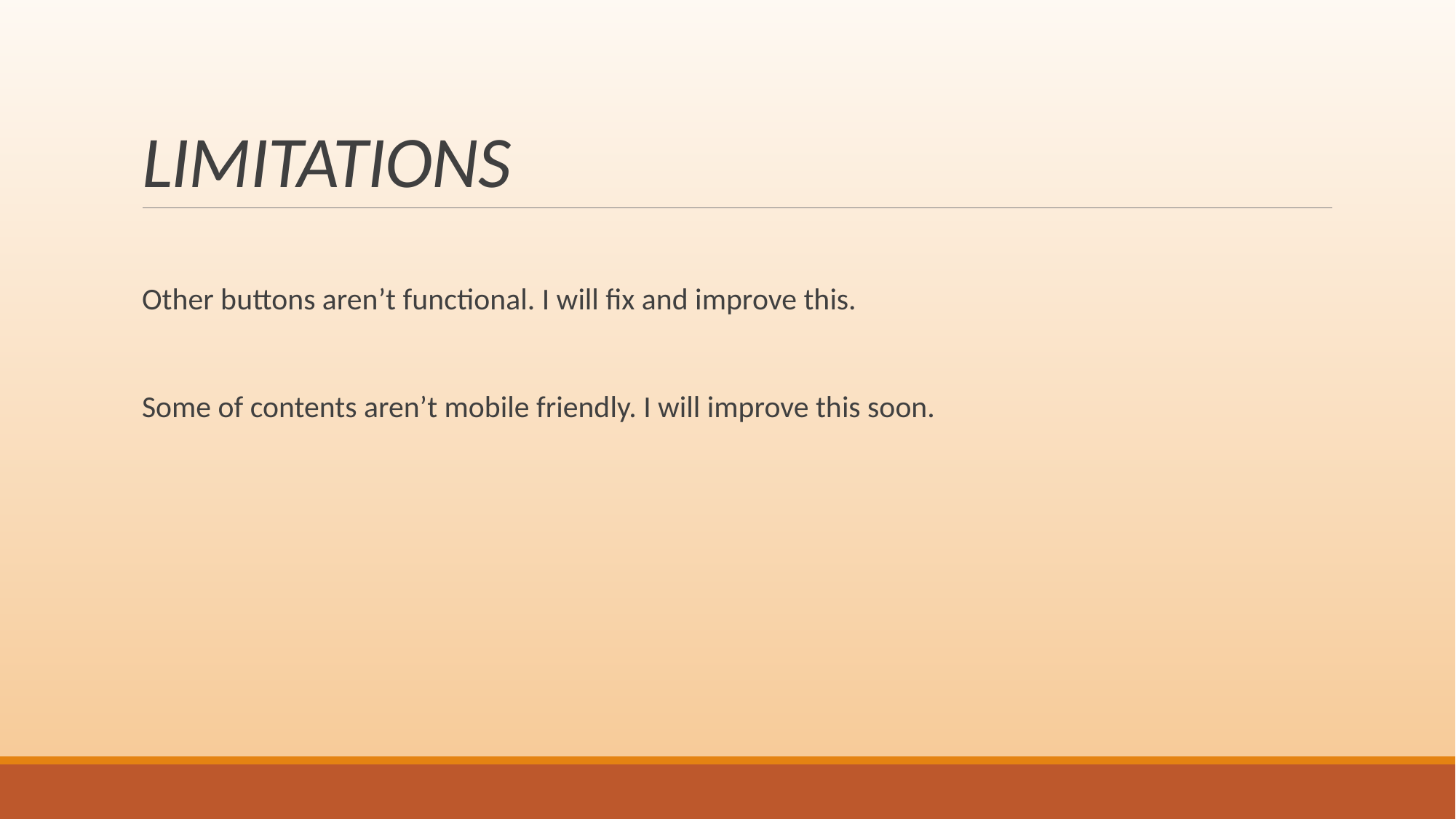

# LIMITATIONS

Other buttons aren’t functional. I will fix and improve this.

Some of contents aren’t mobile friendly. I will improve this soon.